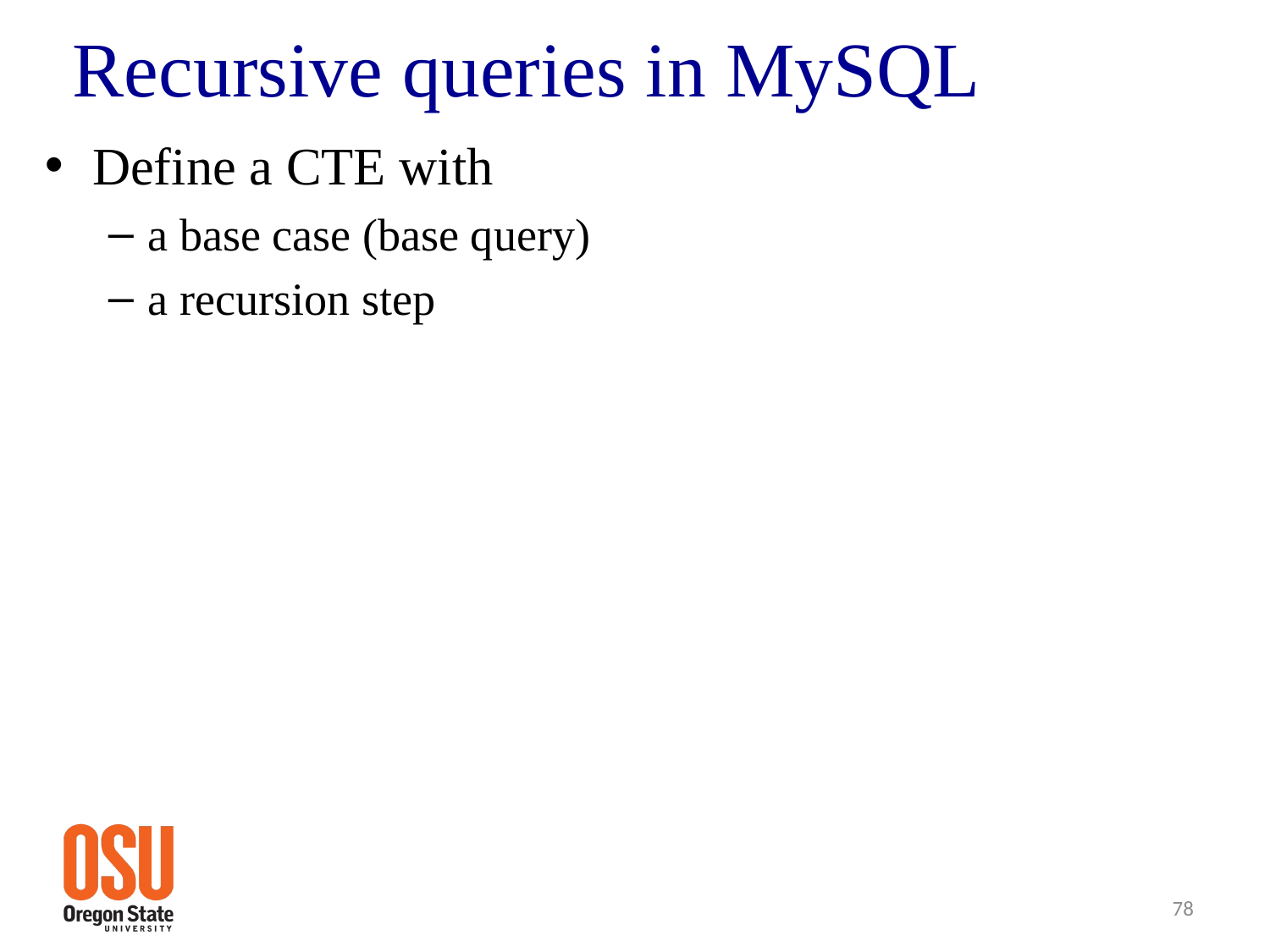

# Recursive queries in MySQL
Define a CTE with
a base case (base query)
a recursion step

78